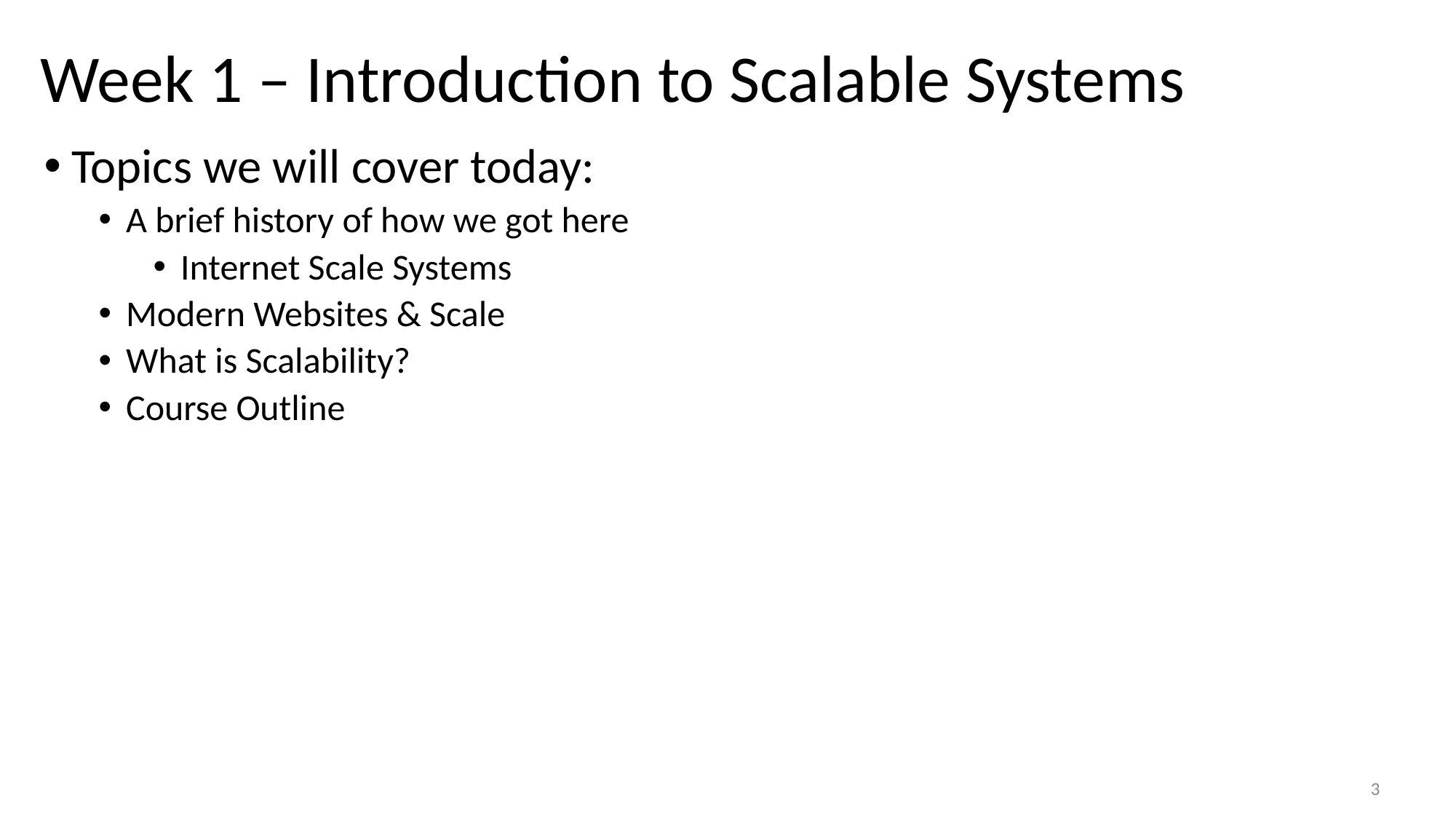

# Week 1 – Introduction to Scalable Systems
Topics we will cover today:
A brief history of how we got here
Internet Scale Systems
Modern Websites & Scale
What is Scalability?
Course Outline